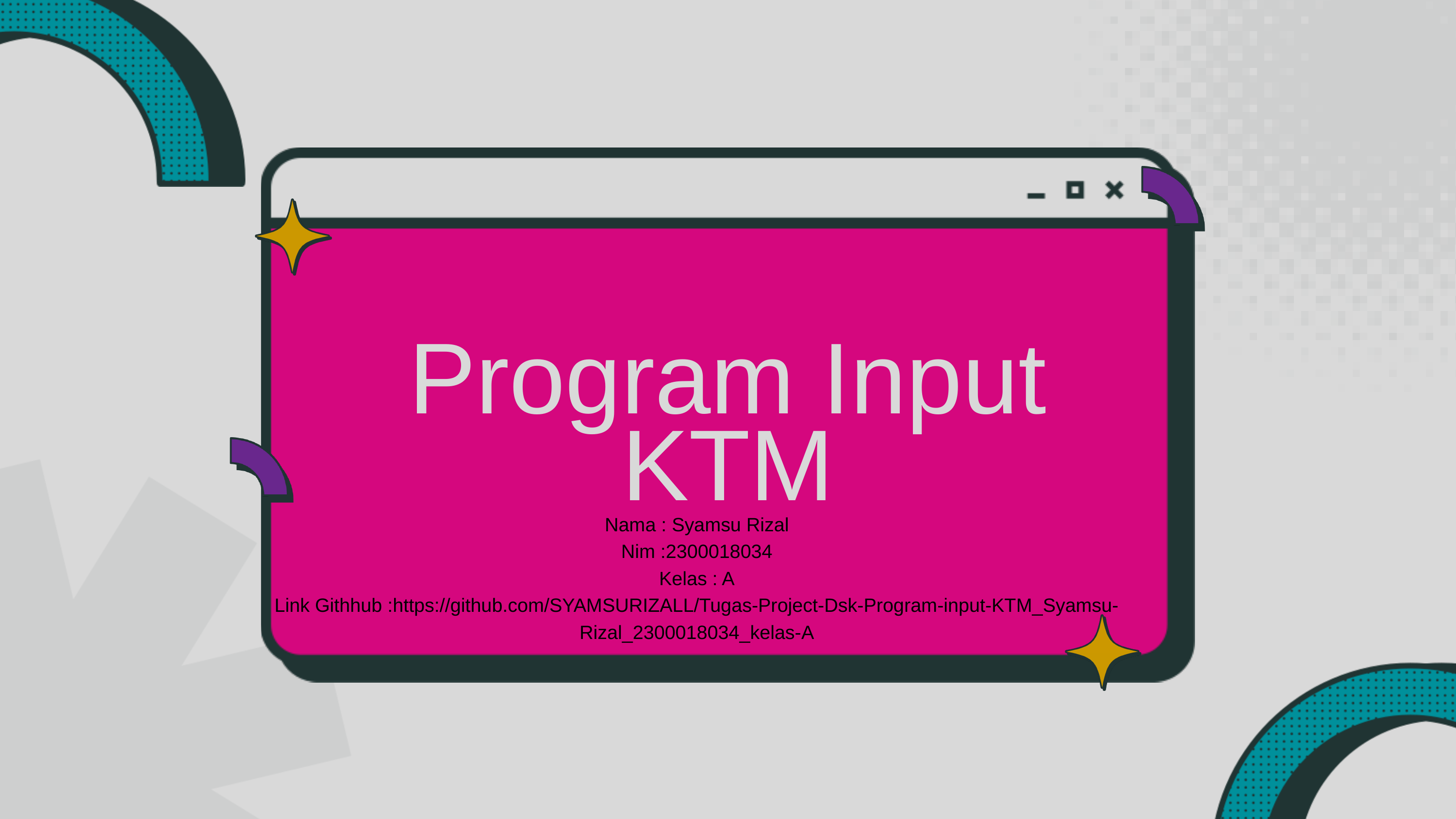

Program Input KTM

Nama : Syamsu Rizal
Nim :2300018034
Kelas : A
Link Githhub :https://github.com/SYAMSURIZALL/Tugas-Project-Dsk-Program-input-KTM_Syamsu-Rizal_2300018034_kelas-A